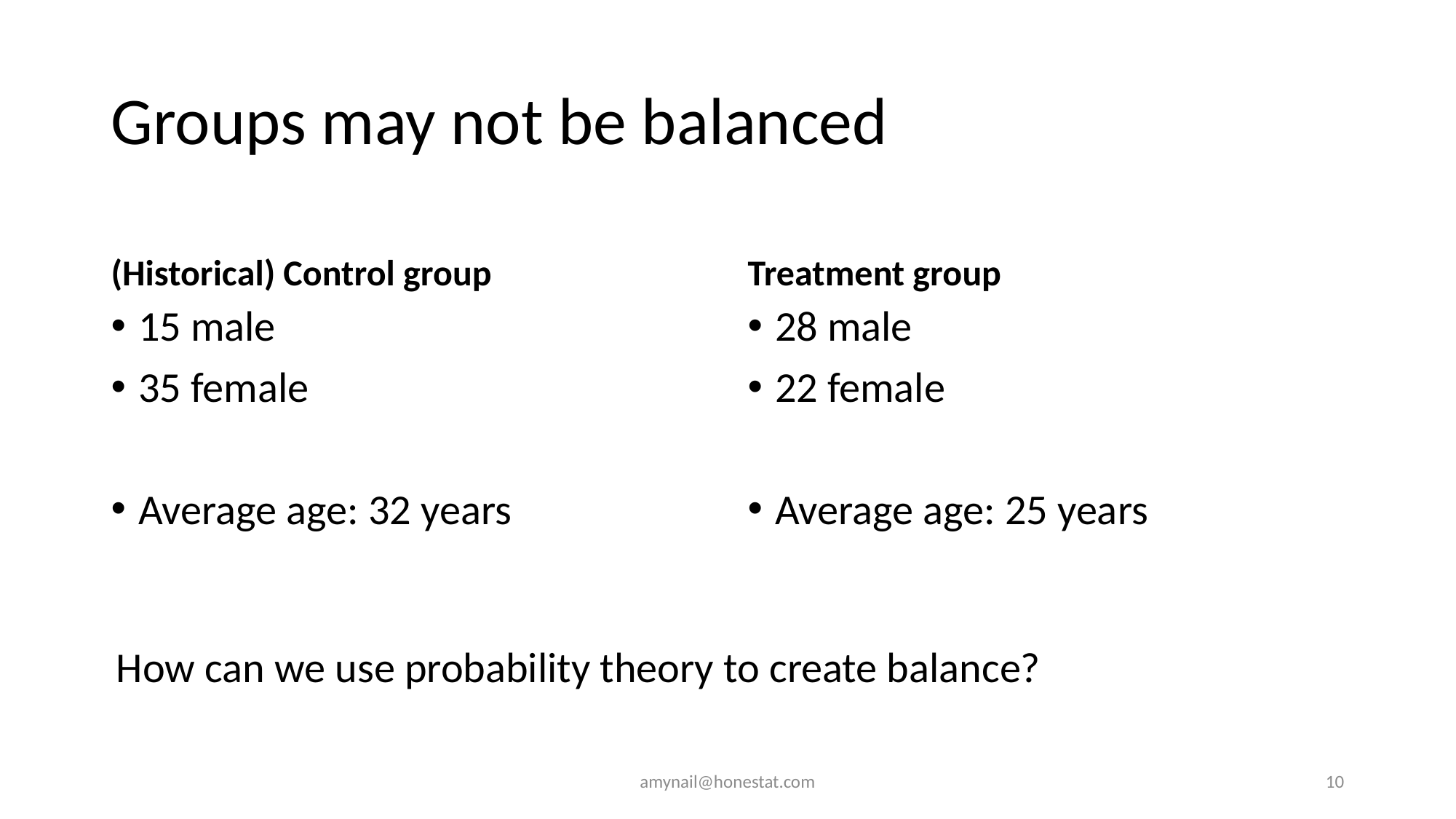

# Groups may not be balanced
(Historical) Control group
Treatment group
15 male
35 female

Average age: 32 years
28 male
22 female

Average age: 25 years
How can we use probability theory to create balance?
amynail@honestat.com
10